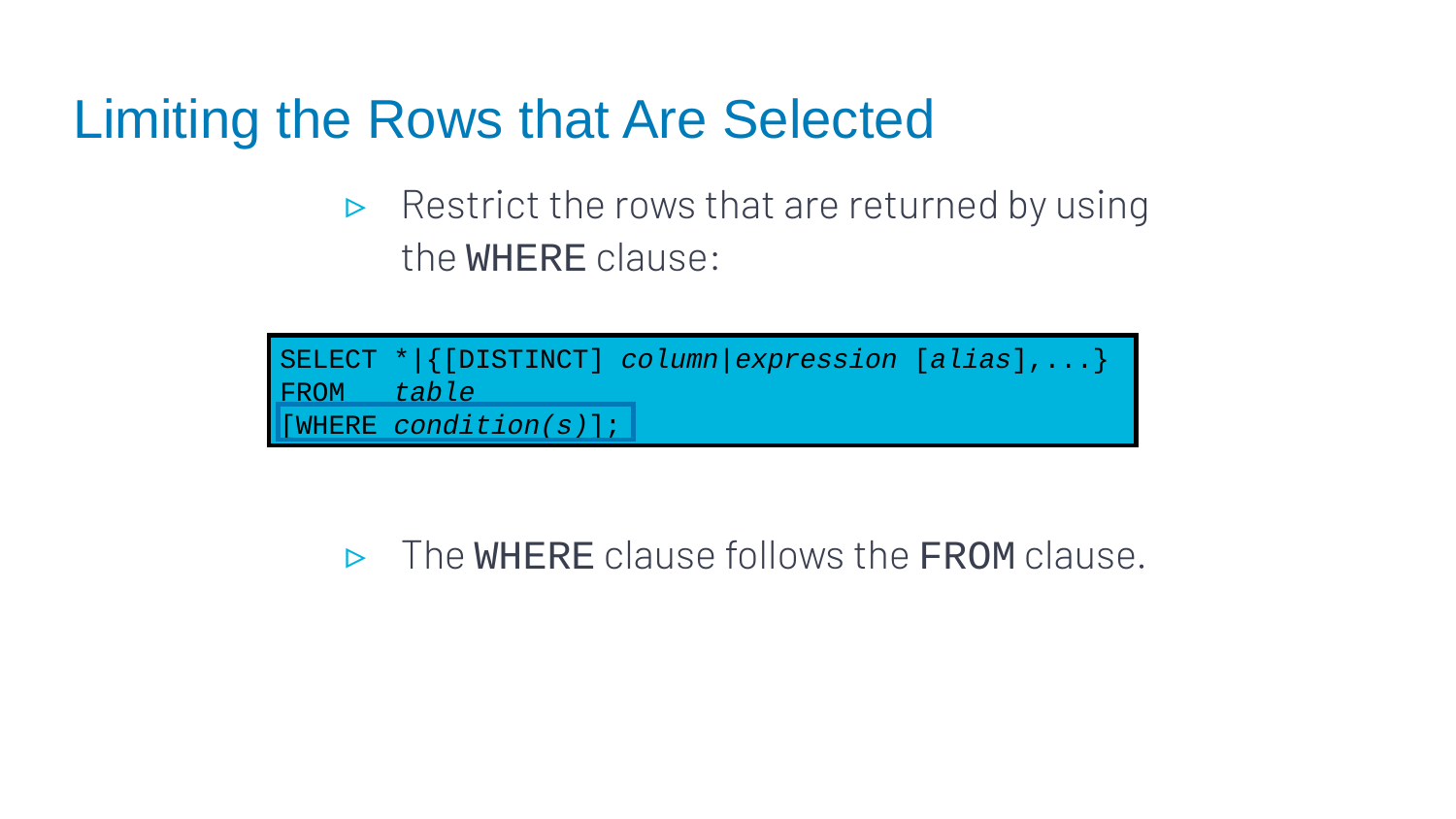

# Limiting the Rows that Are Selected
Restrict the rows that are returned by using the WHERE clause:

The WHERE clause follows the FROM clause.
SELECT *|{[DISTINCT] column|expression [alias],...}
FROM   table
[WHERE condition(s)];